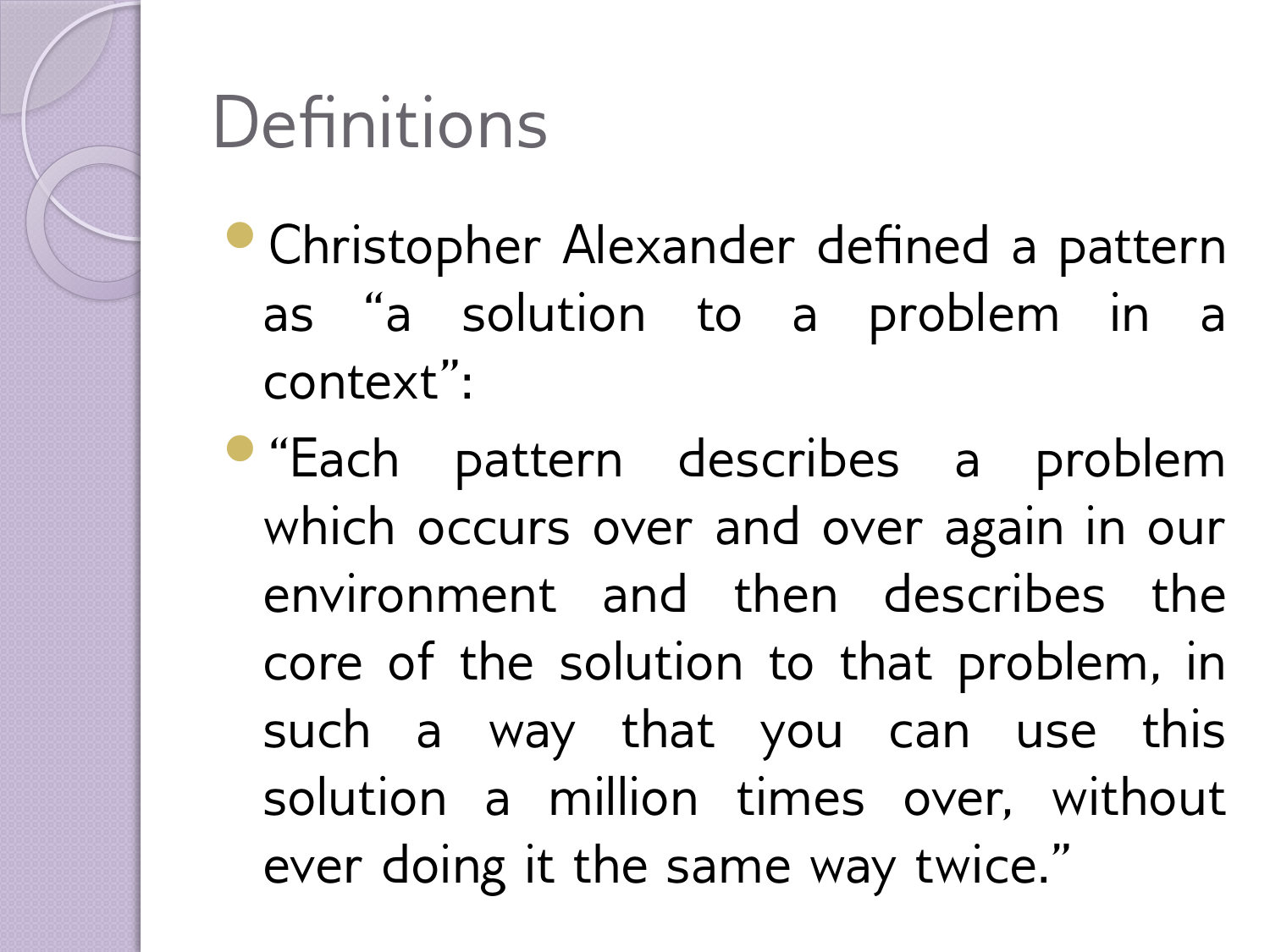

# Definitions
Christopher Alexander defined a pattern as “a solution to a problem in a context”:
“Each pattern describes a problem which occurs over and over again in our environment and then describes the core of the solution to that problem, in such a way that you can use this solution a million times over, without ever doing it the same way twice.”